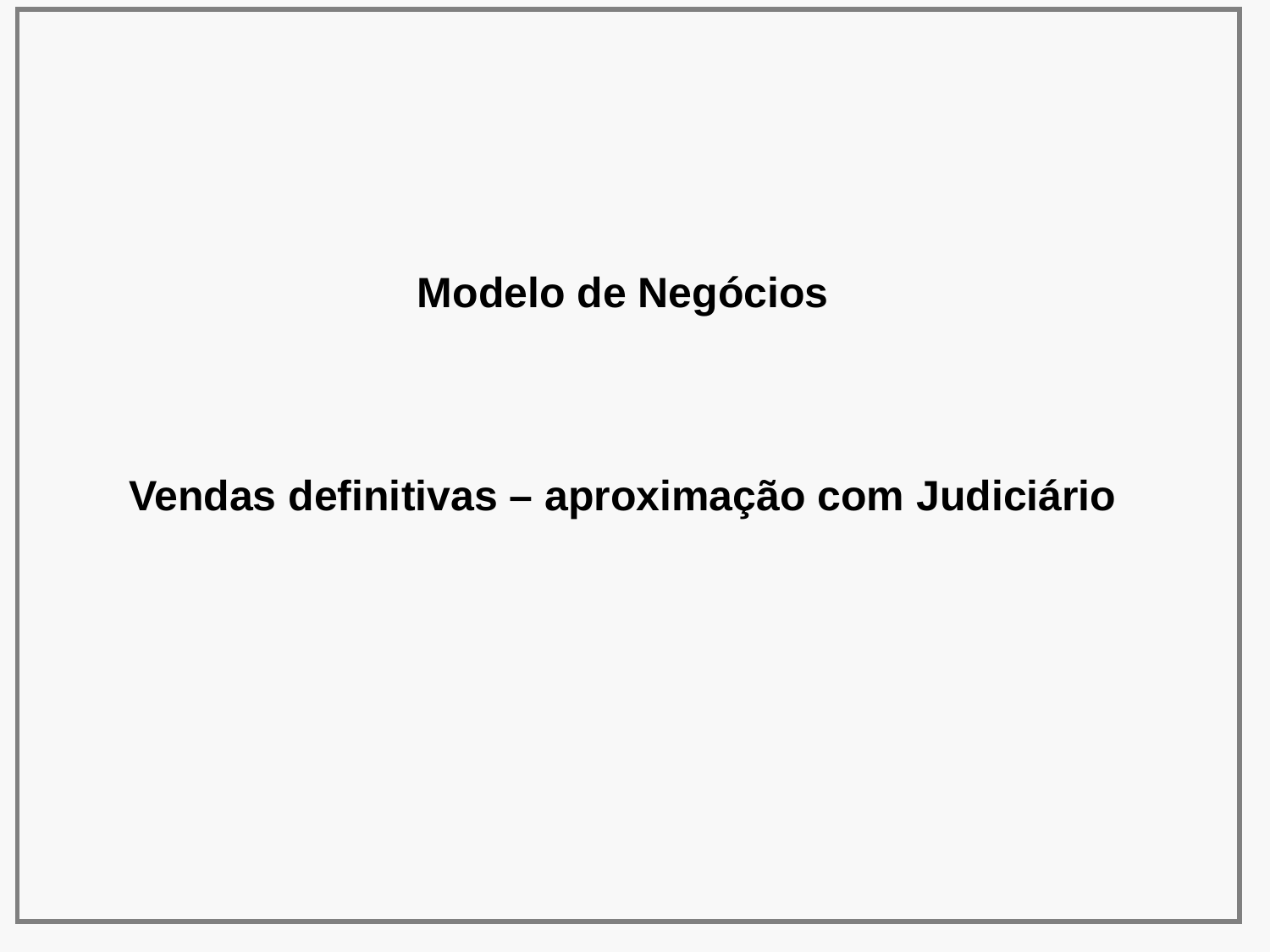

Modelo de Negócios

Vendas definitivas – aproximação com Judiciário